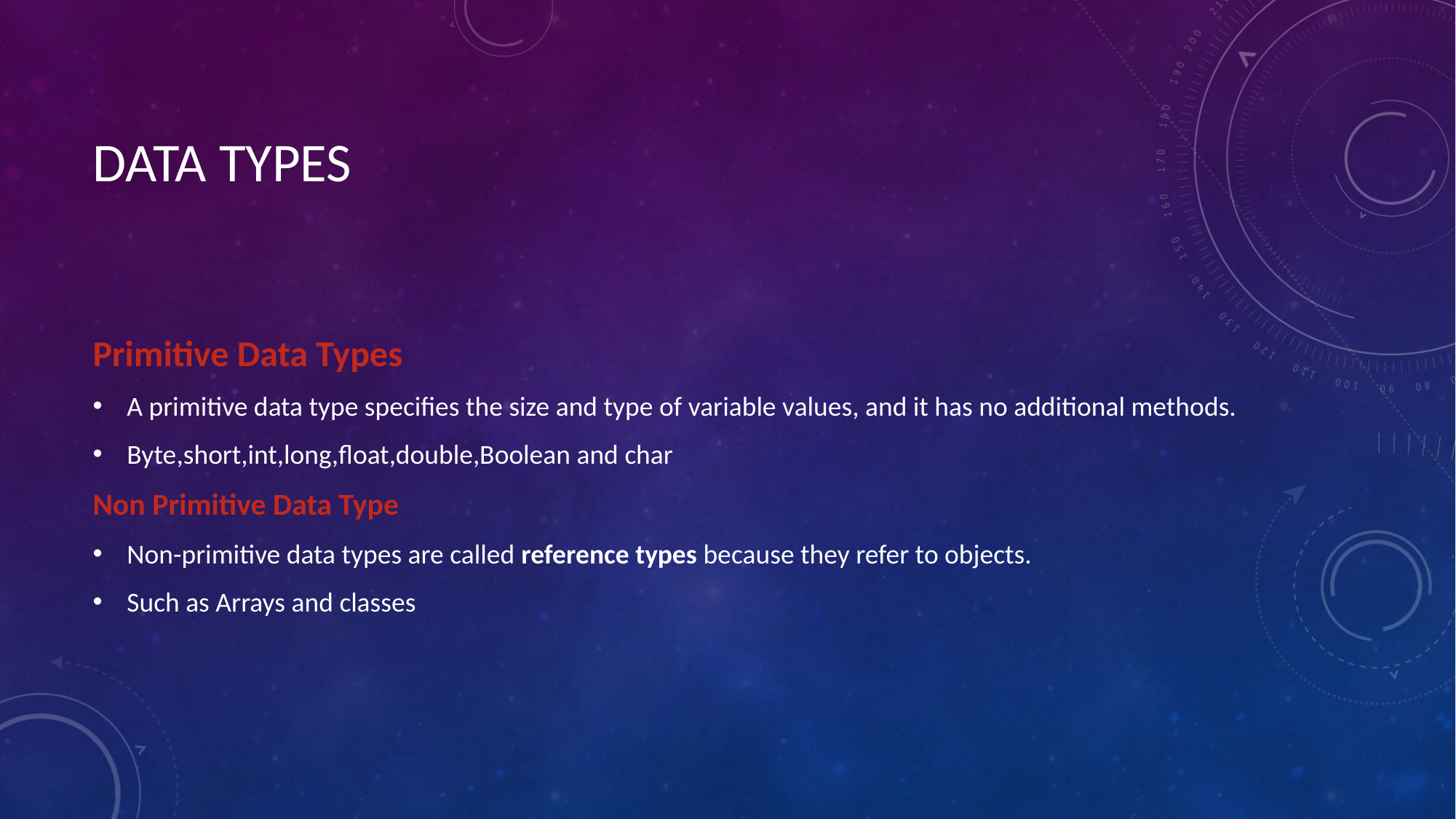

# Data types
Primitive Data Types
A primitive data type specifies the size and type of variable values, and it has no additional methods.
Byte,short,int,long,float,double,Boolean and char
Non Primitive Data Type
Non-primitive data types are called reference types because they refer to objects.
Such as Arrays and classes